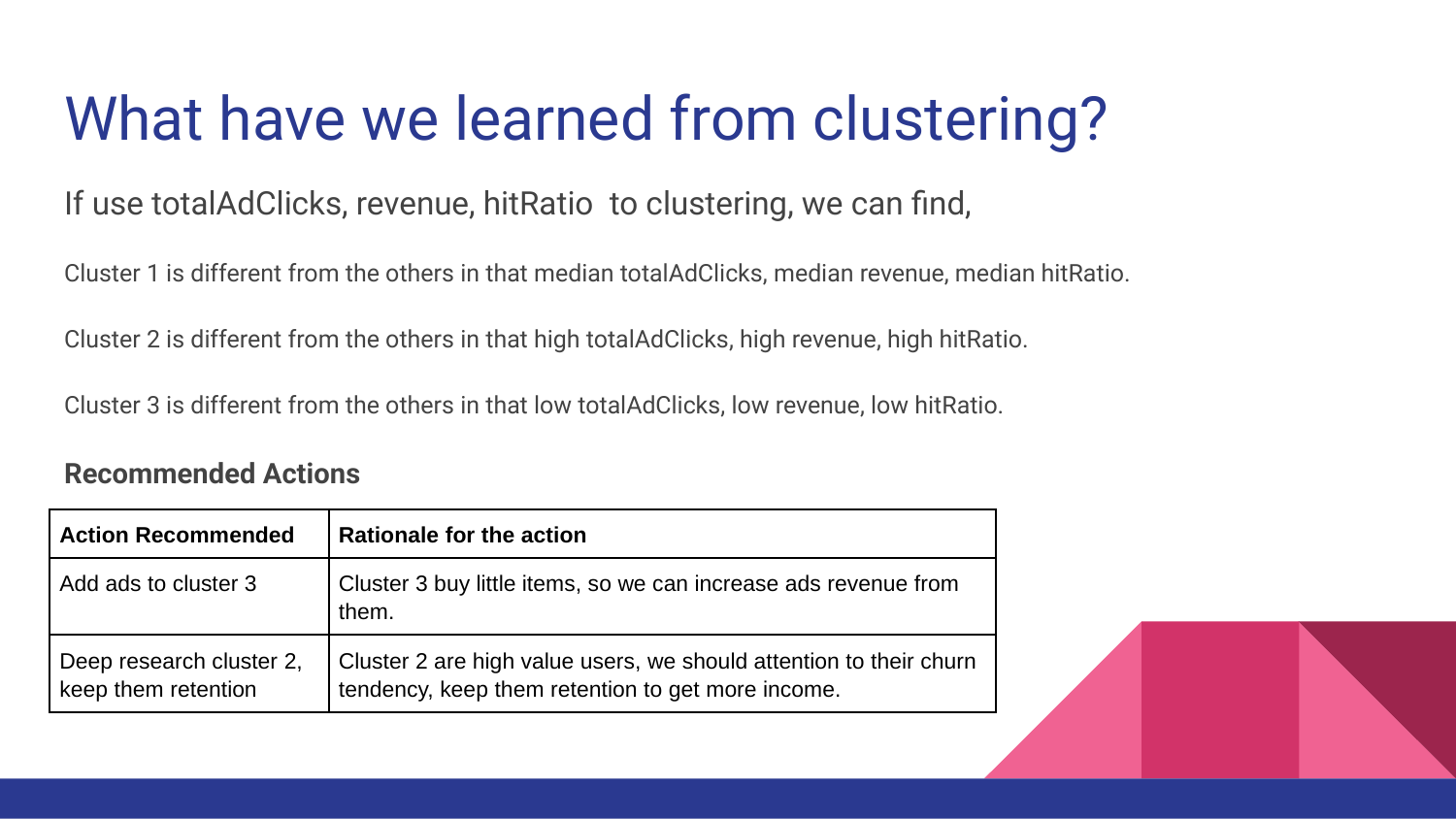

# What have we learned from clustering?
If use totalAdClicks, revenue, hitRatio  to clustering, we can find,
Cluster 1 is different from the others in that median totalAdClicks, median revenue, median hitRatio.
Cluster 2 is different from the others in that high totalAdClicks, high revenue, high hitRatio.
Cluster 3 is different from the others in that low totalAdClicks, low revenue, low hitRatio.
Recommended Actions
| Action Recommended | Rationale for the action |
| --- | --- |
| Add ads to cluster 3 | Cluster 3 buy little items, so we can increase ads revenue from them. |
| Deep research cluster 2, keep them retention | Cluster 2 are high value users, we should attention to their churn tendency, keep them retention to get more income. |